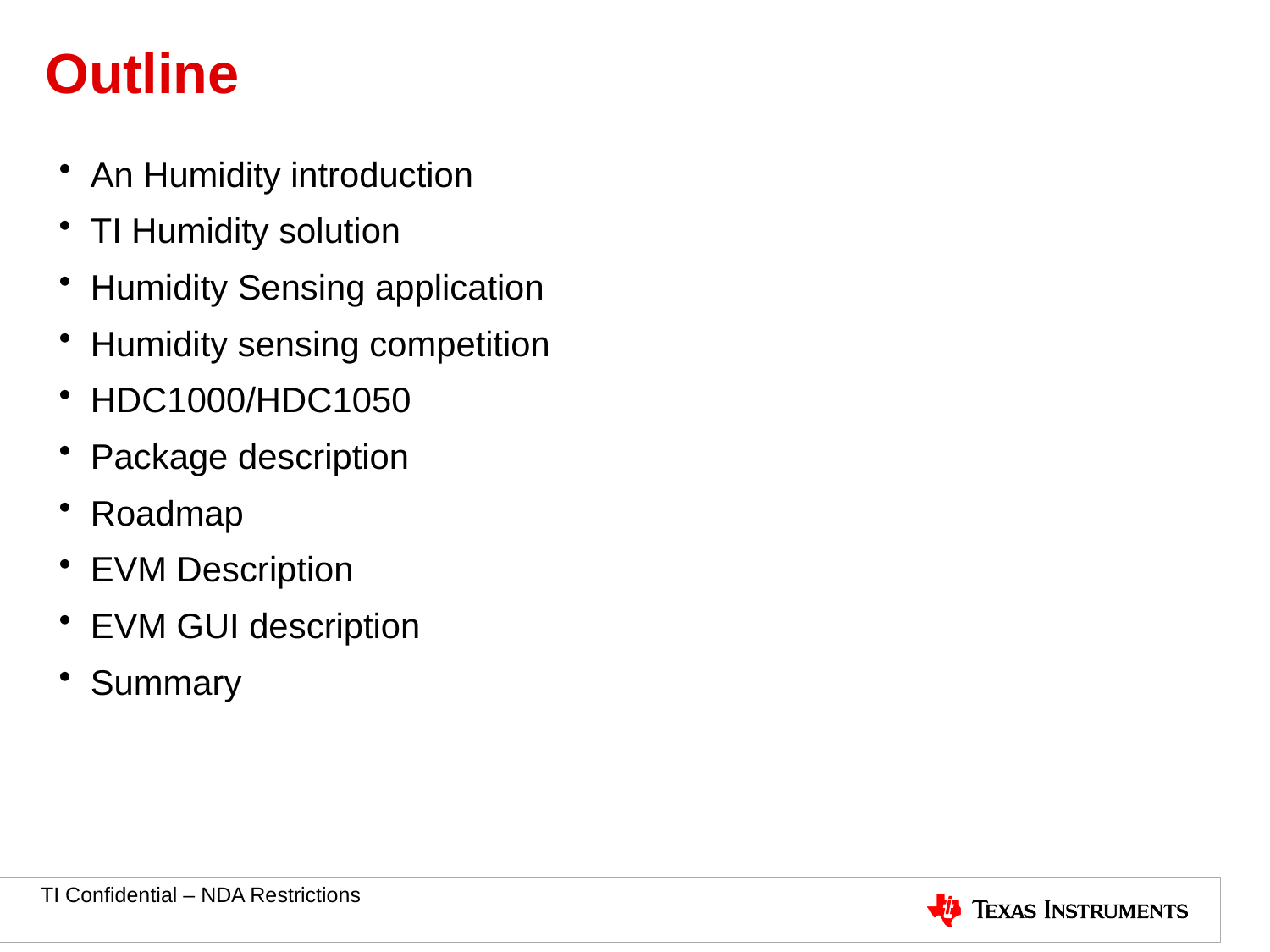

# Outline
An Humidity introduction
TI Humidity solution
Humidity Sensing application
Humidity sensing competition
HDC1000/HDC1050
Package description
Roadmap
EVM Description
EVM GUI description
Summary